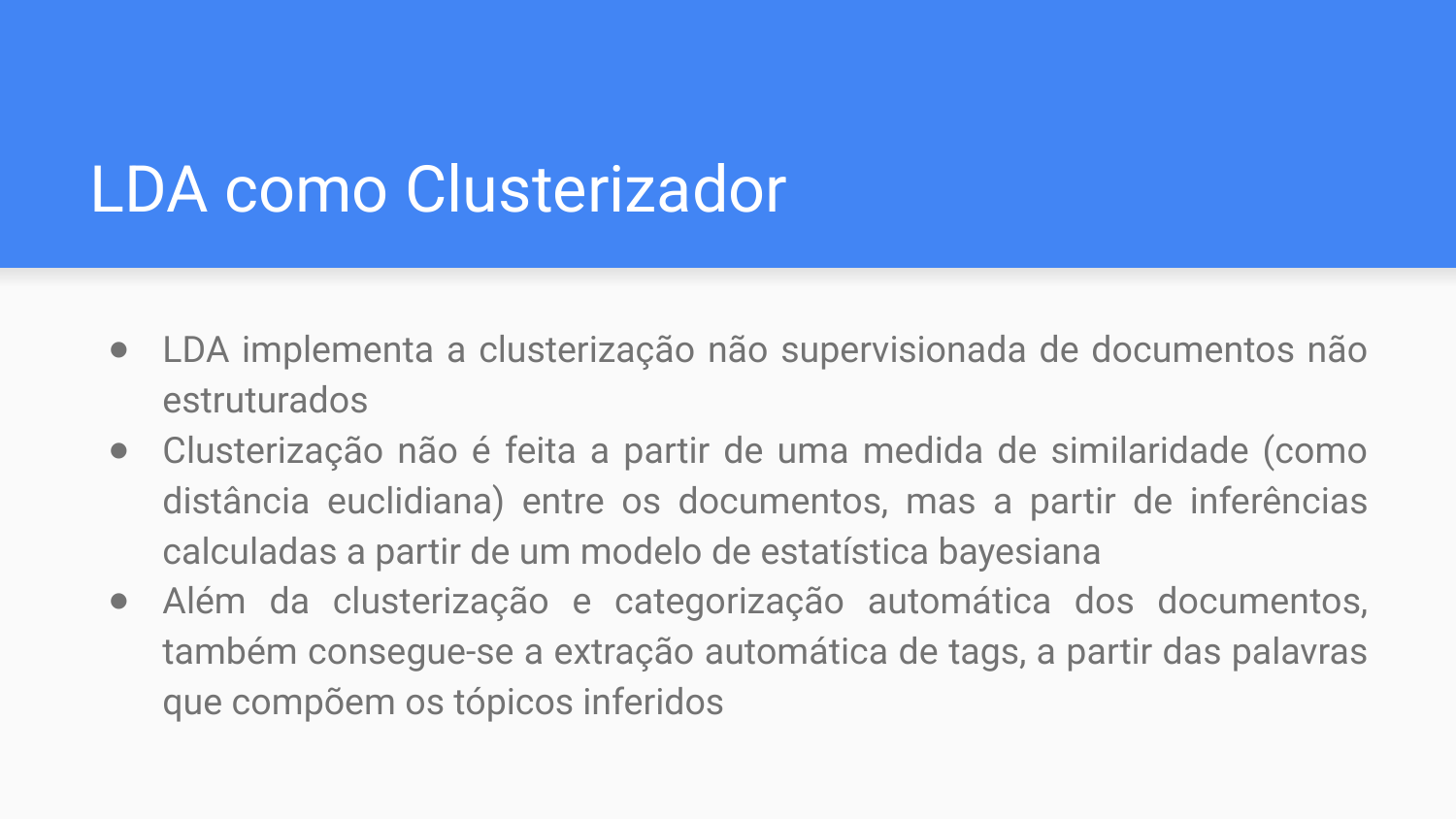

# LDA como Clusterizador
LDA implementa a clusterização não supervisionada de documentos não estruturados
Clusterização não é feita a partir de uma medida de similaridade (como distância euclidiana) entre os documentos, mas a partir de inferências calculadas a partir de um modelo de estatística bayesiana
Além da clusterização e categorização automática dos documentos, também consegue-se a extração automática de tags, a partir das palavras que compõem os tópicos inferidos